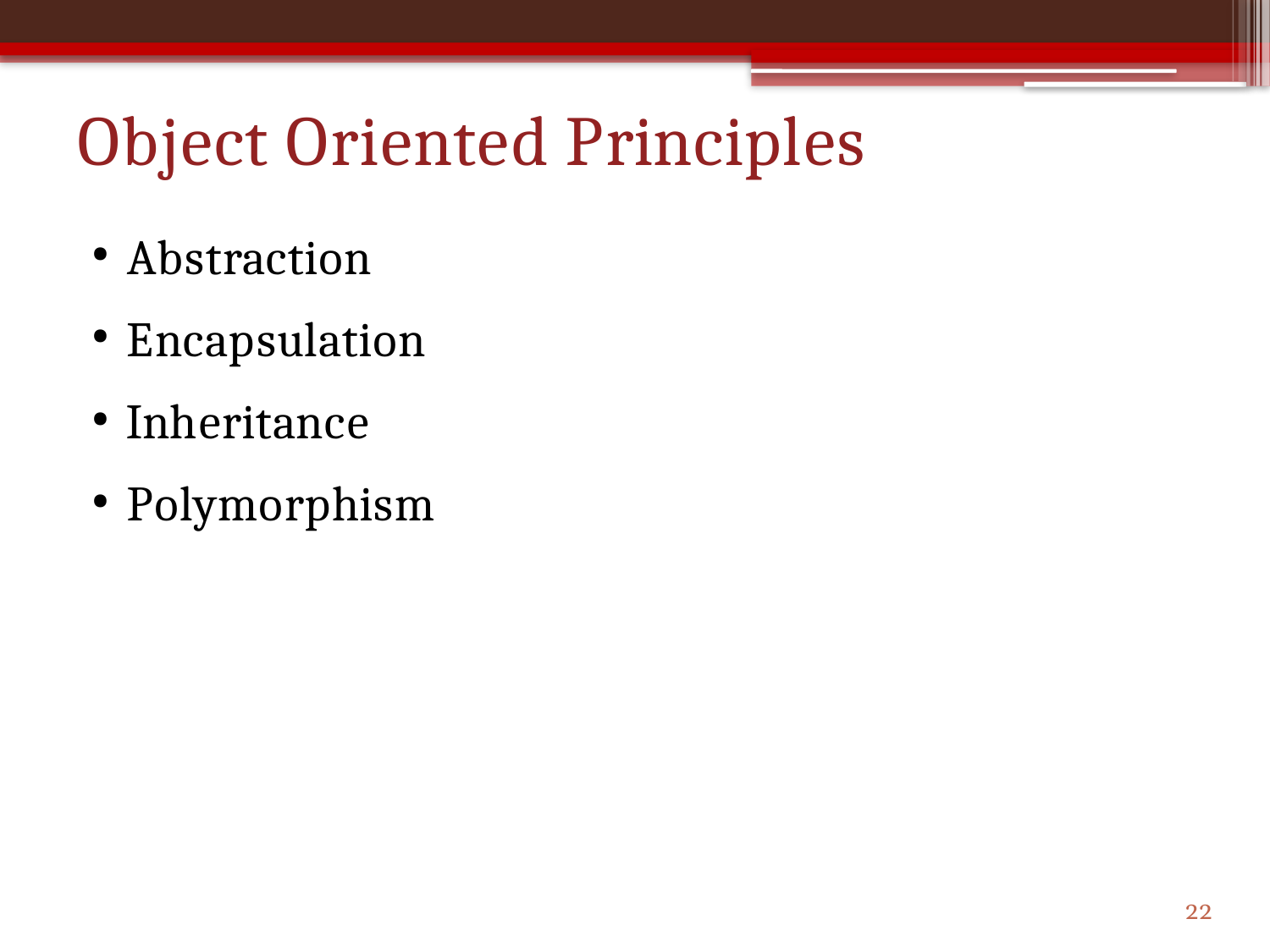

# Object Oriented Principles
Abstraction
Encapsulation
Inheritance
Polymorphism

22